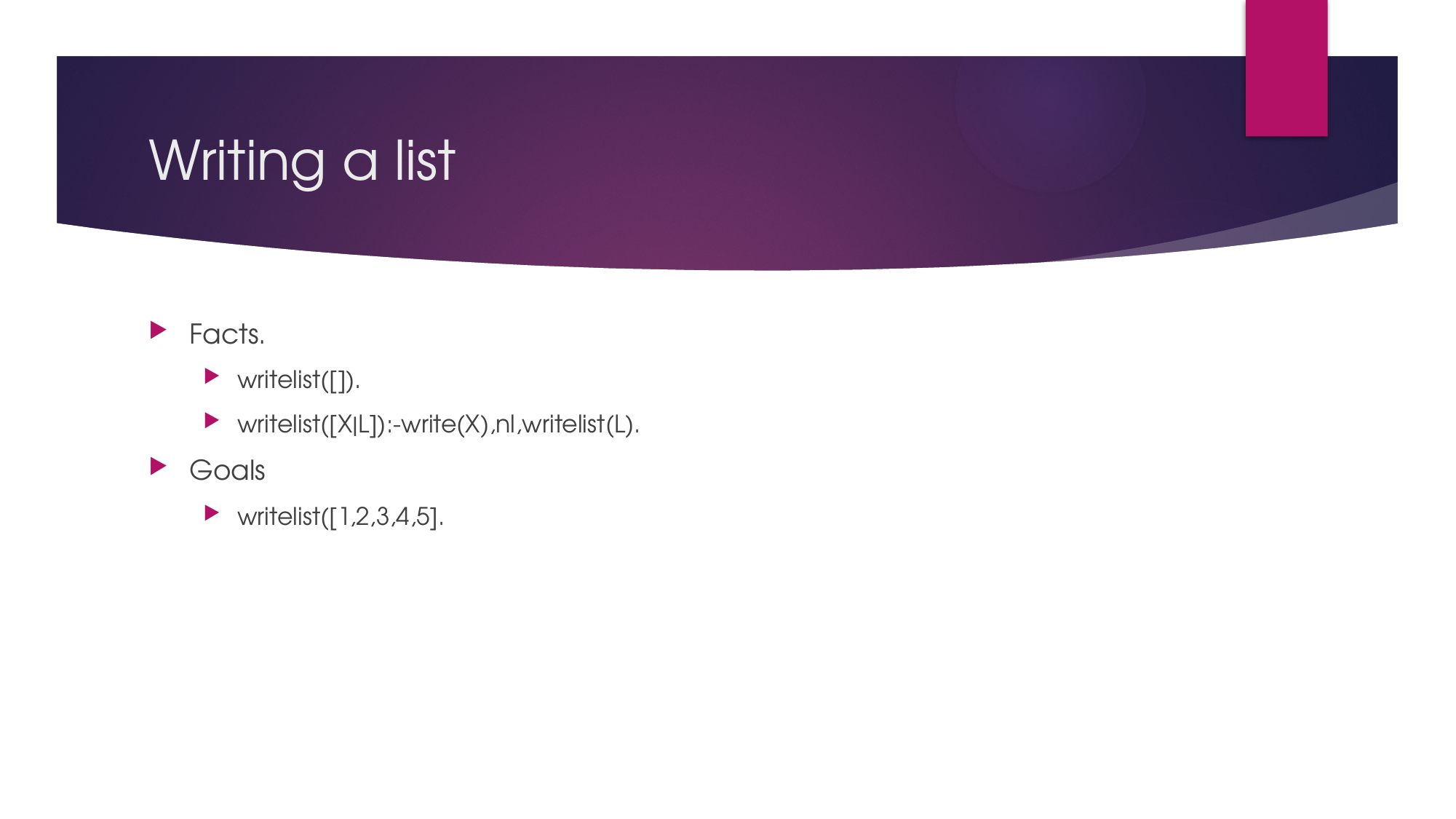

# Writing a list
Facts.
writelist([]).
writelist([X|L]):-write(X),nl,writelist(L).
Goals
writelist([1,2,3,4,5].